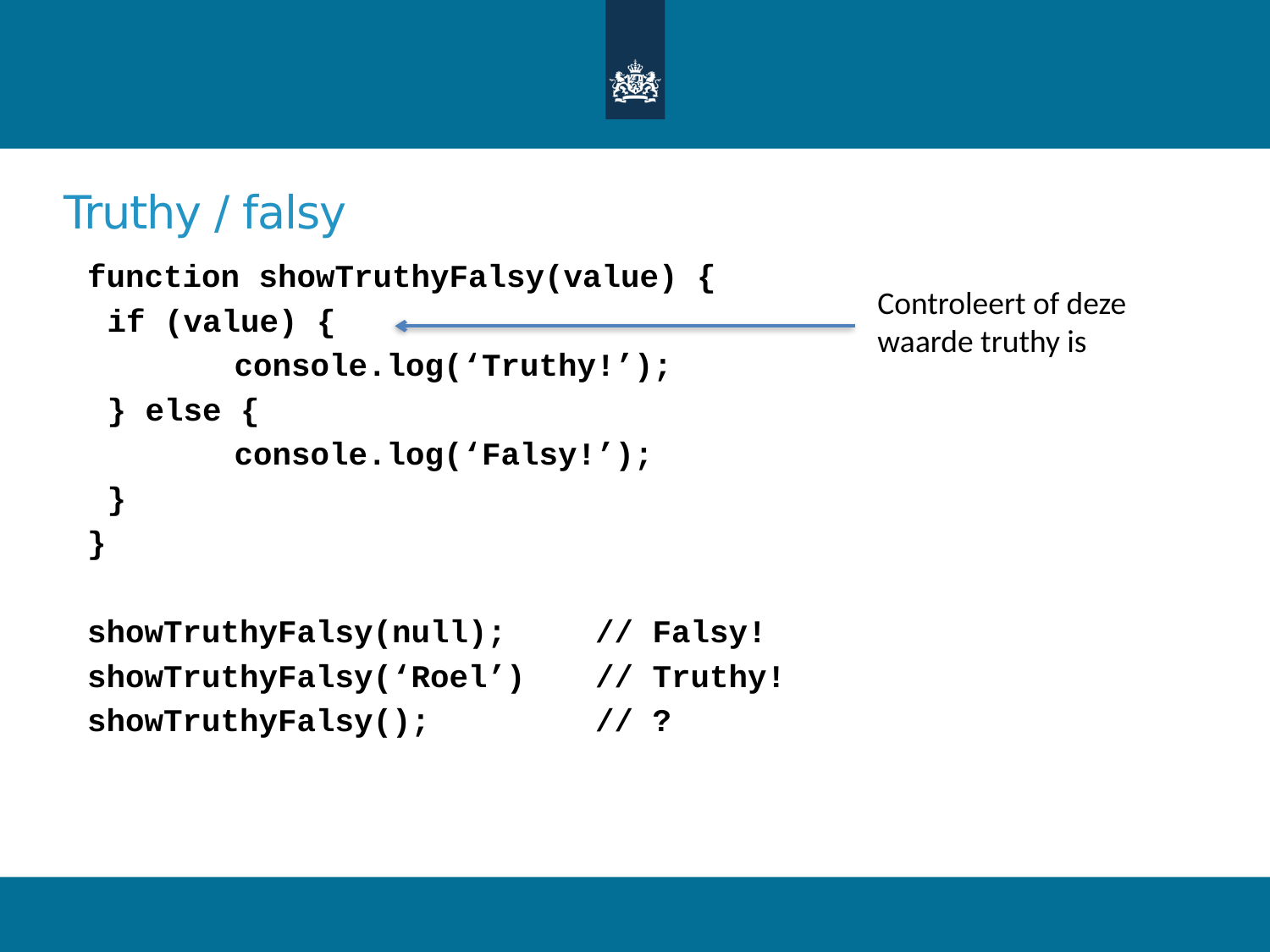

# Truthy / falsy
function showTruthyFalsy(value) {
if (value) {
	console.log(‘Truthy!’);
} else {
	console.log(‘Falsy!’);
}
}

showTruthyFalsy(null); 	// Falsy!
showTruthyFalsy(‘Roel’) 	// Truthy!
showTruthyFalsy();		// ?

Controleert of deze waarde truthy is